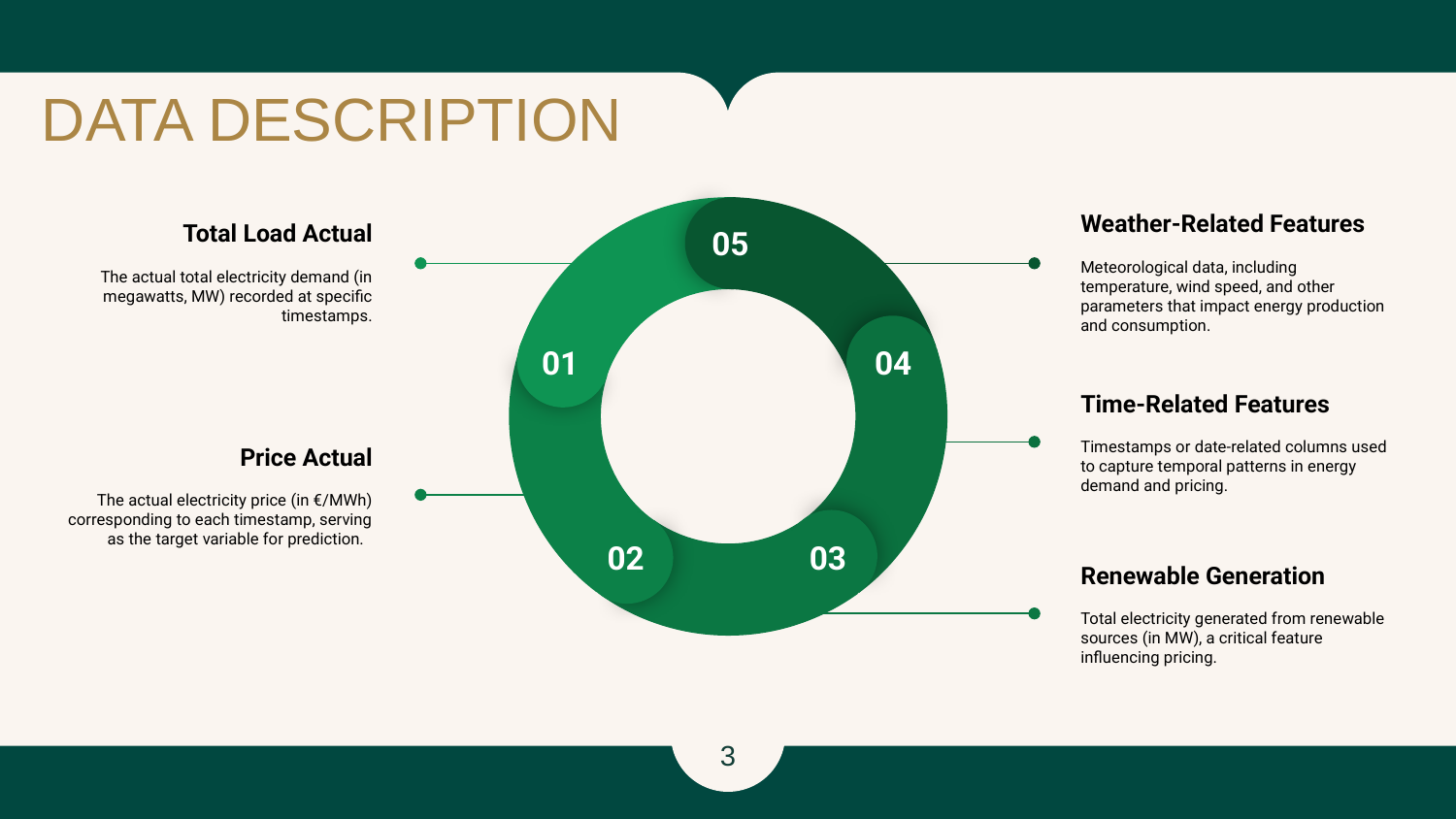

# DATA DESCRIPTION

05

01
04

02
03
Total Load Actual

The actual total electricity demand (in megawatts, MW) recorded at specific timestamps.
Weather-Related Features

Meteorological data, including temperature, wind speed, and other parameters that impact energy production and consumption.
Time-Related Features

Timestamps or date-related columns used to capture temporal patterns in energy demand and pricing.
Price Actual

The actual electricity price (in €/MWh) corresponding to each timestamp, serving as the target variable for prediction.
Renewable Generation

Total electricity generated from renewable sources (in MW), a critical feature influencing pricing.